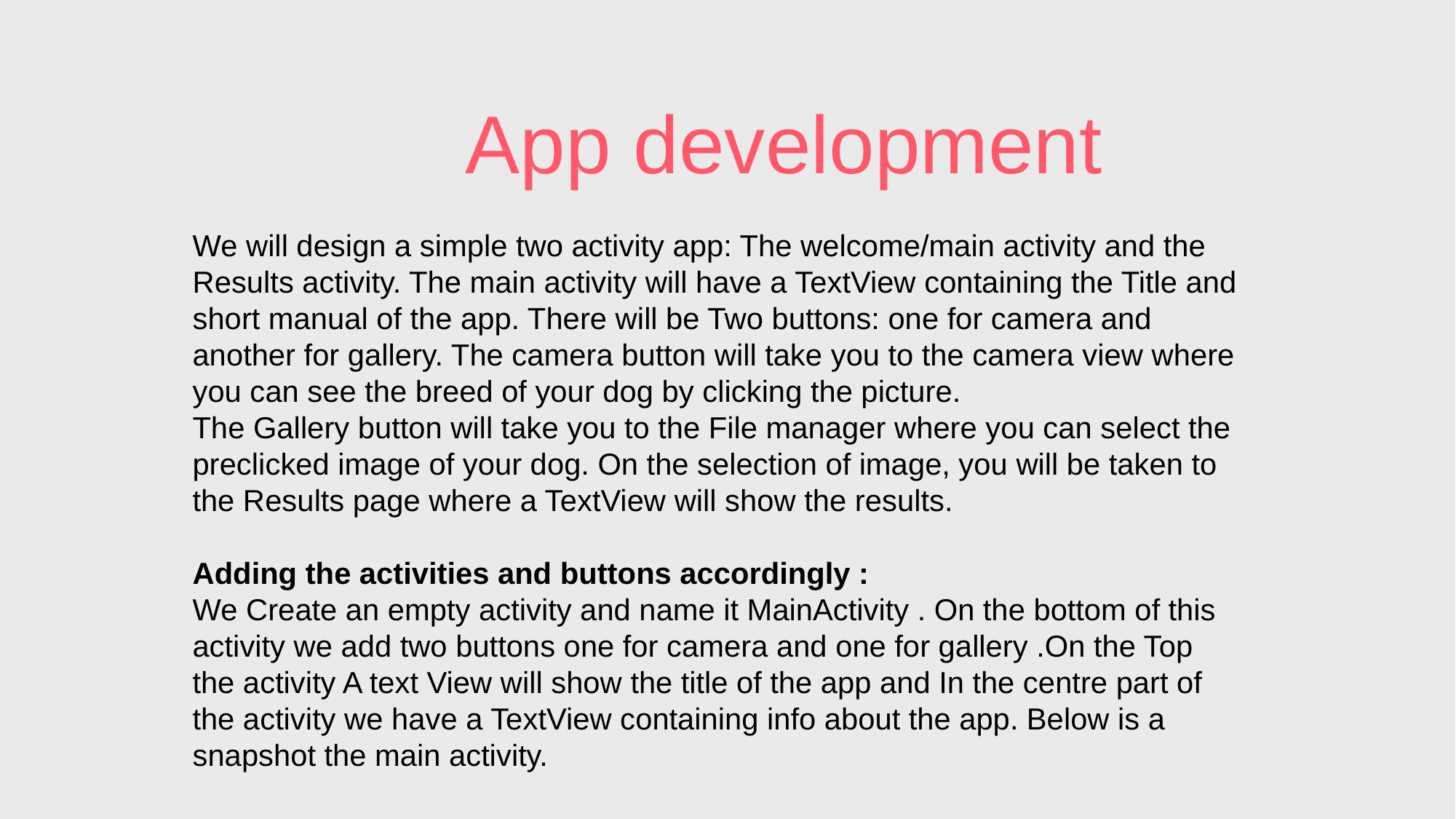

App development

We will design a simple two activity app: The welcome/main activity and the Results activity. The main activity will have a TextView containing the Title and short manual of the app. There will be Two buttons: one for camera and another for gallery. The camera button will take you to the camera view where you can see the breed of your dog by clicking the picture.
The Gallery button will take you to the File manager where you can select the preclicked image of your dog. On the selection of image, you will be taken to the Results page where a TextView will show the results.

Adding the activities and buttons accordingly :
We Create an empty activity and name it MainActivity . On the bottom of this activity we add two buttons one for camera and one for gallery .On the Top the activity A text View will show the title of the app and In the centre part of the activity we have a TextView containing info about the app. Below is a snapshot the main activity.